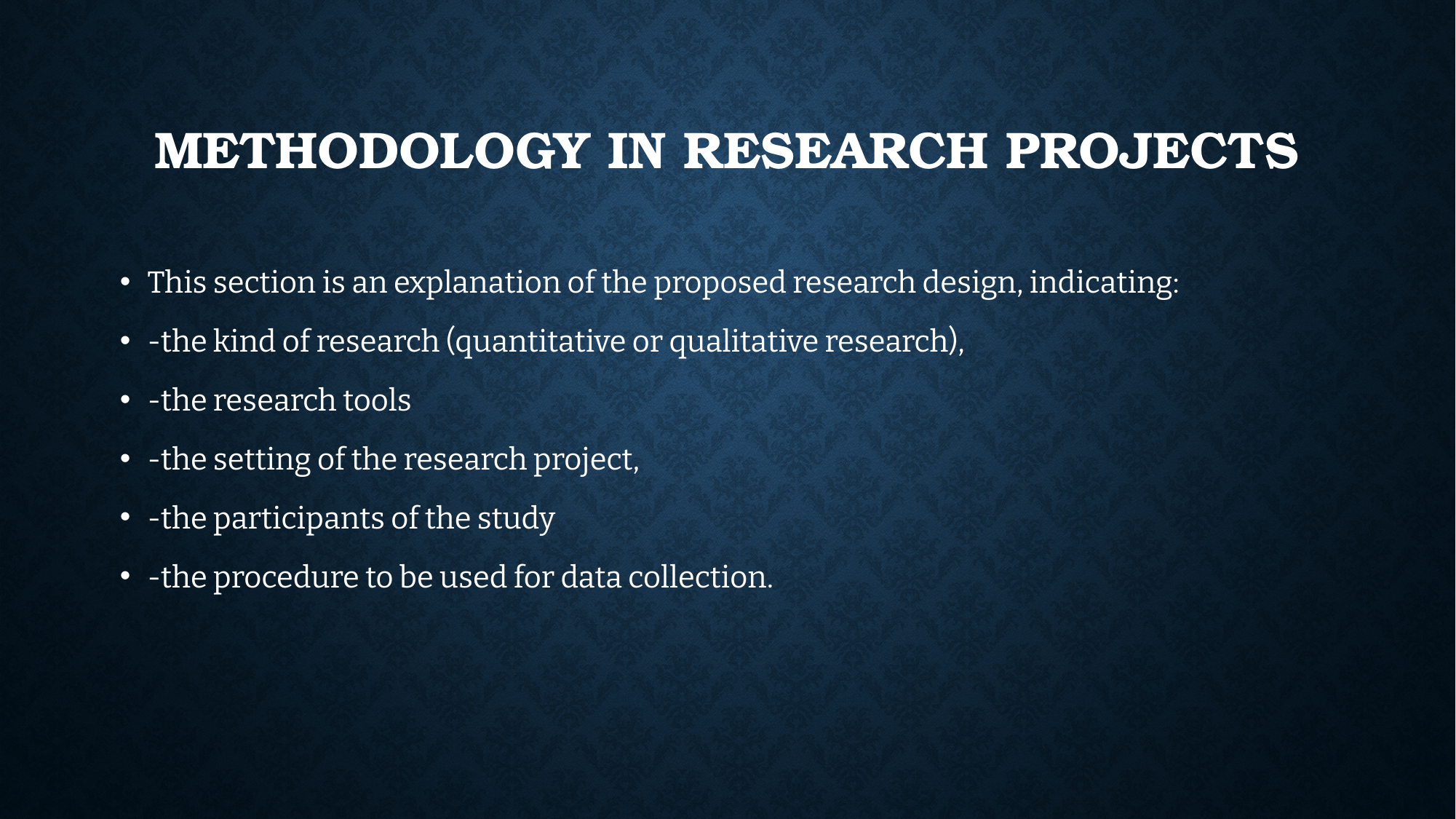

# Methodology in Research Projects
This section is an explanation of the proposed research design, indicating:
-the kind of research (quantitative or qualitative research),
-the research tools
-the setting of the research project,
-the participants of the study
-the procedure to be used for data collection.